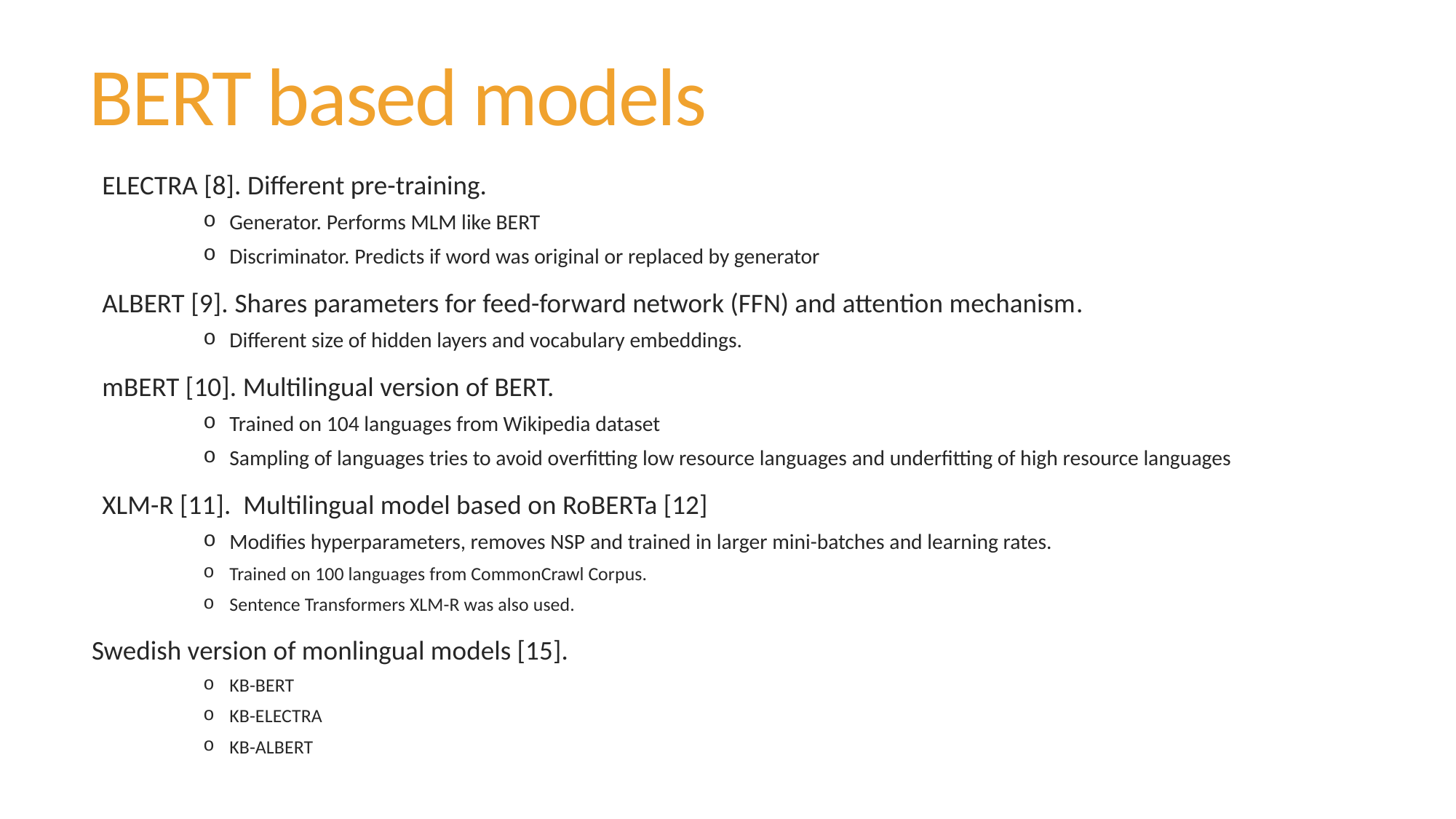

# BERT based models
ELECTRA [8]. Different pre-training.
Generator. Performs MLM like BERT
Discriminator. Predicts if word was original or replaced by generator
ALBERT [9]. Shares parameters for feed-forward network (FFN) and attention mechanism.
Different size of hidden layers and vocabulary embeddings.
mBERT [10]. Multilingual version of BERT.
Trained on 104 languages from Wikipedia dataset
Sampling of languages tries to avoid overfitting low resource languages and underfitting of high resource languages
XLM-R [11].  Multilingual model based on RoBERTa [12]
Modifies hyperparameters, removes NSP and trained in larger mini-batches and learning rates.
Trained on 100 languages from CommonCrawl Corpus.
Sentence Transformers XLM-R was also used.
Swedish version of monlingual models [15].
KB-BERT
KB-ELECTRA
KB-ALBERT